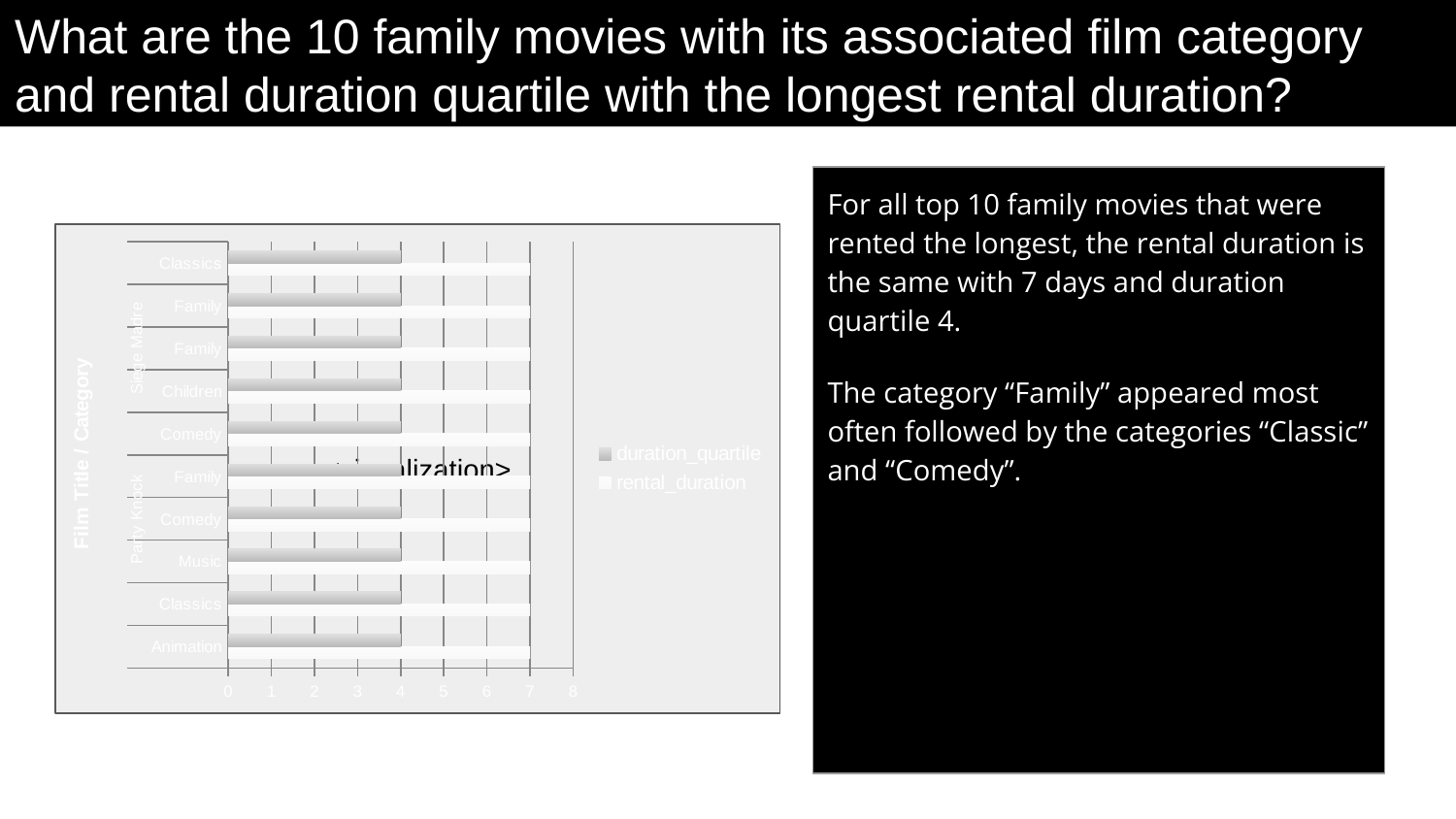

# What are the 10 family movies with its associated film category and rental duration quartile with the longest rental duration?

### Chart: Rental Duration by Film Title and Category

| Category | rental_duration | duration_quartile |
|---|---|---|
| Animation | 7.0 | 4.0 |
| Classics | 7.0 | 4.0 |
| Music | 7.0 | 4.0 |
| Comedy | 7.0 | 4.0 |
| Family | 7.0 | 4.0 |
| Comedy | 7.0 | 4.0 |
| Children | 7.0 | 4.0 |
| Family | 7.0 | 4.0 |
| Family | 7.0 | 4.0 |
| Classics | 7.0 | 4.0 |
For all top 10 family movies that were rented the longest, the rental duration is the same with 7 days and duration quartile 4.
The category “Family” appeared most often followed by the categories “Classic” and “Comedy”.
<visualization>